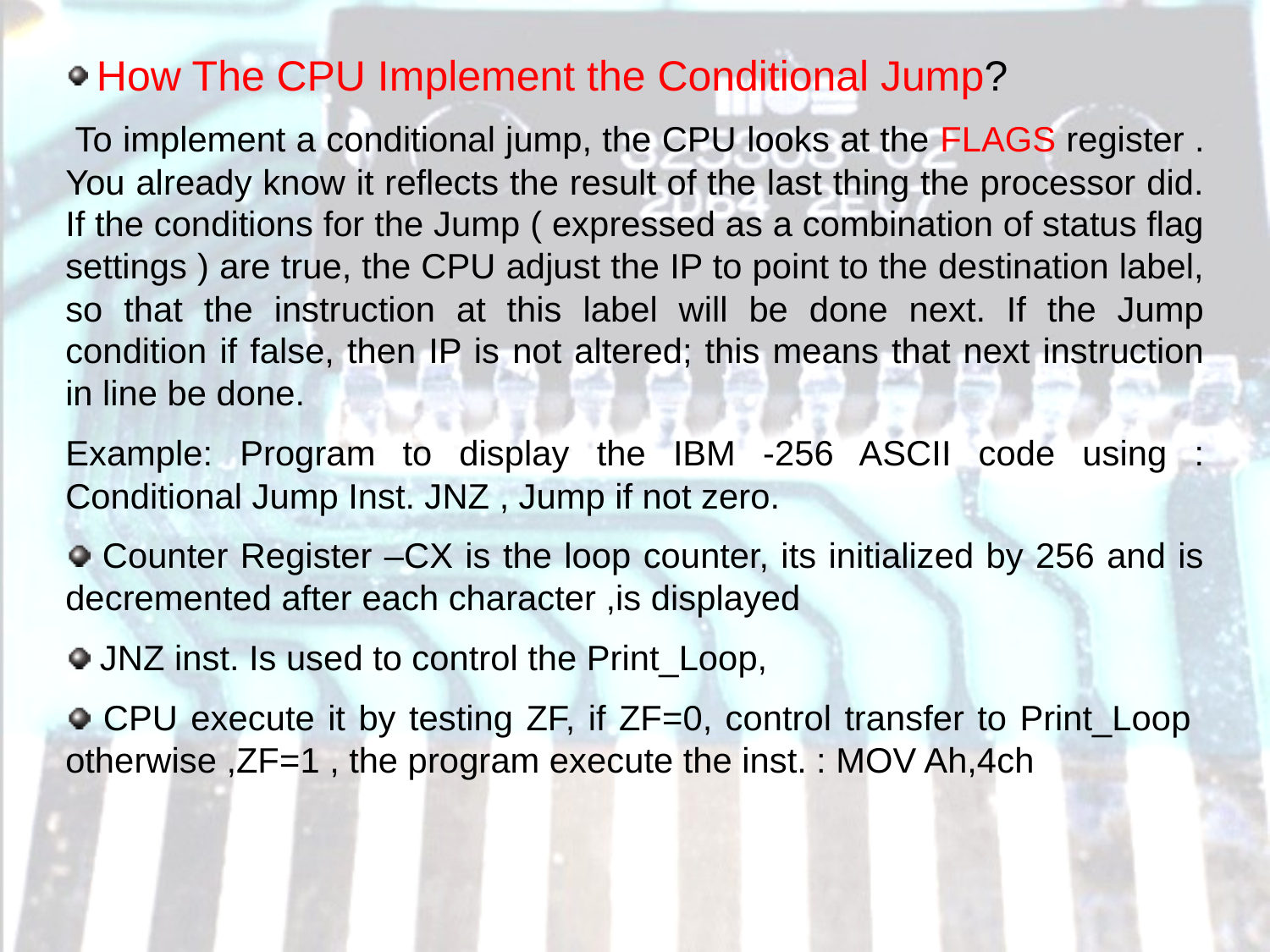

How The CPU Implement the Conditional Jump?
 To implement a conditional jump, the CPU looks at the FLAGS register . You already know it reflects the result of the last thing the processor did. If the conditions for the Jump ( expressed as a combination of status flag settings ) are true, the CPU adjust the IP to point to the destination label, so that the instruction at this label will be done next. If the Jump condition if false, then IP is not altered; this means that next instruction in line be done.
Example: Program to display the IBM -256 ASCII code using : Conditional Jump Inst. JNZ , Jump if not zero.
 Counter Register –CX is the loop counter, its initialized by 256 and is decremented after each character ,is displayed
 JNZ inst. Is used to control the Print_Loop,
 CPU execute it by testing ZF, if ZF=0, control transfer to Print_Loop  otherwise ,ZF=1 , the program execute the inst. : MOV Ah,4ch